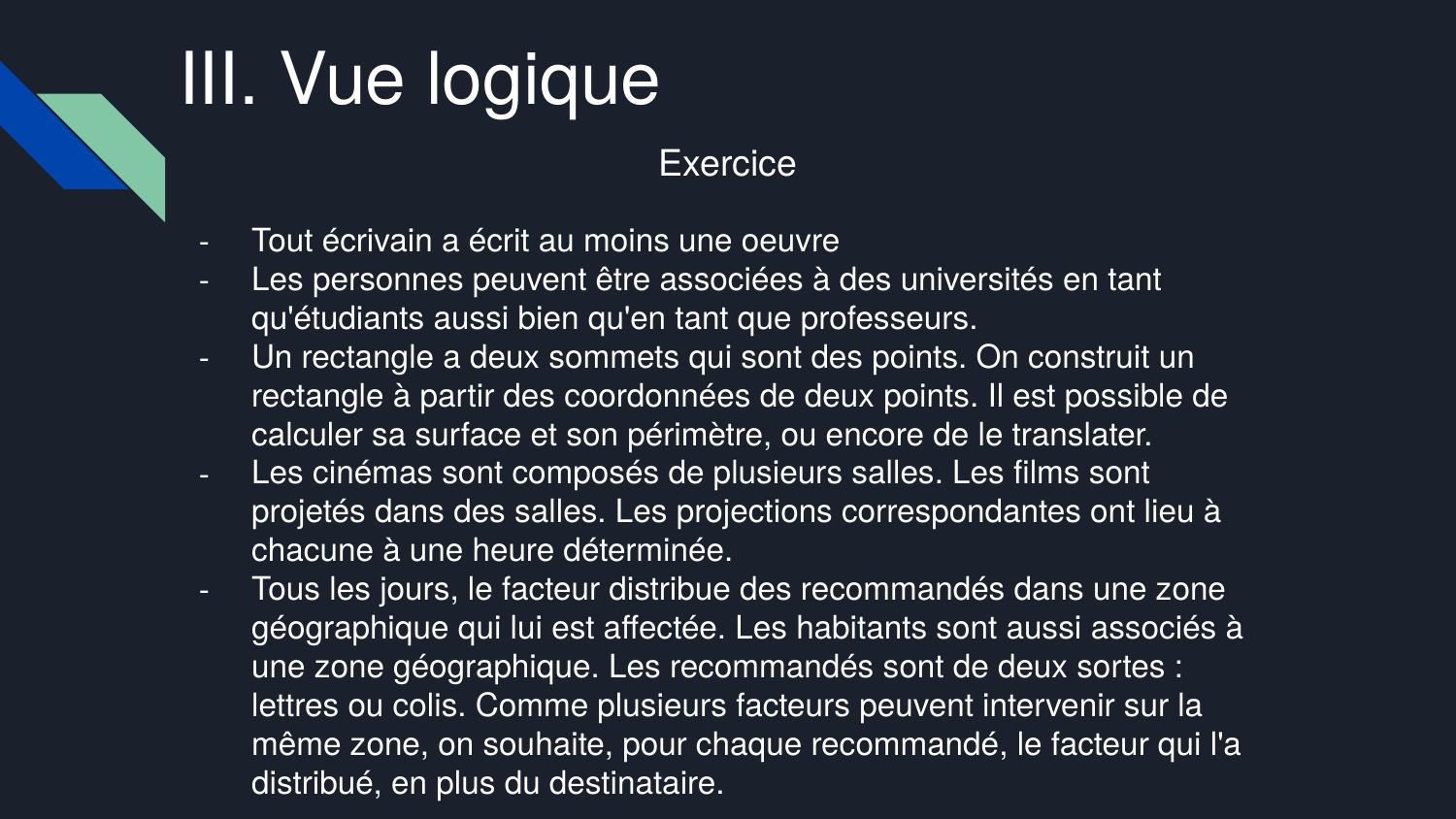

III. Vue logique
Exercice
Tout écrivain a écrit au moins une oeuvre
Les personnes peuvent être associées à des universités en tant qu'étudiants aussi bien qu'en tant que professeurs.
Un rectangle a deux sommets qui sont des points. On construit un rectangle à partir des coordonnées de deux points. Il est possible de calculer sa surface et son périmètre, ou encore de le translater.
Les cinémas sont composés de plusieurs salles. Les films sont projetés dans des salles. Les projections correspondantes ont lieu à chacune à une heure déterminée.
Tous les jours, le facteur distribue des recommandés dans une zone géographique qui lui est affectée. Les habitants sont aussi associés à une zone géographique. Les recommandés sont de deux sortes : lettres ou colis. Comme plusieurs facteurs peuvent intervenir sur la même zone, on souhaite, pour chaque recommandé, le facteur qui l'a distribué, en plus du destinataire.